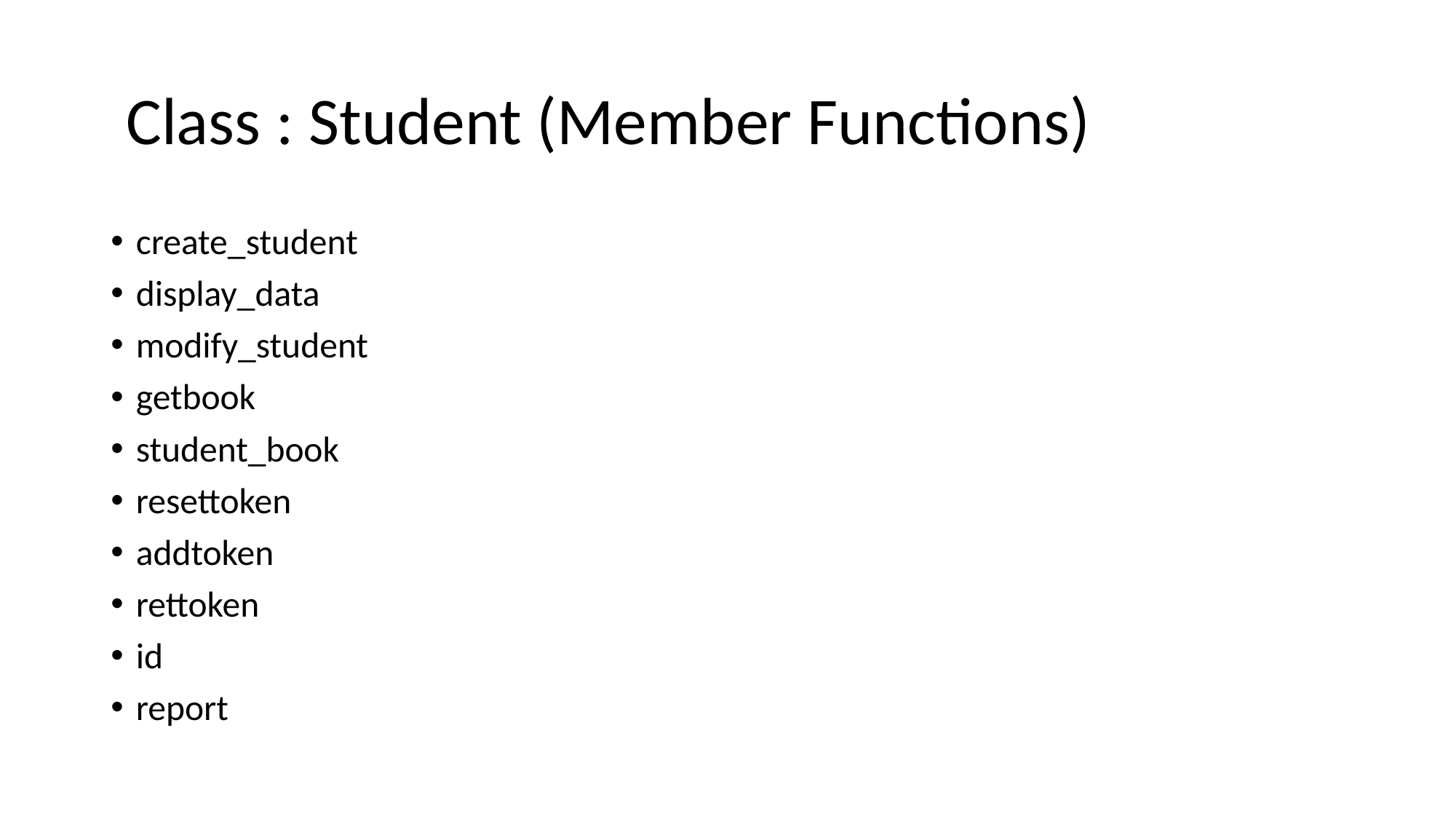

# Class : Student (Member Functions)
create_student
display_data
modify_student
getbook
student_book
resettoken
addtoken
rettoken
id
report